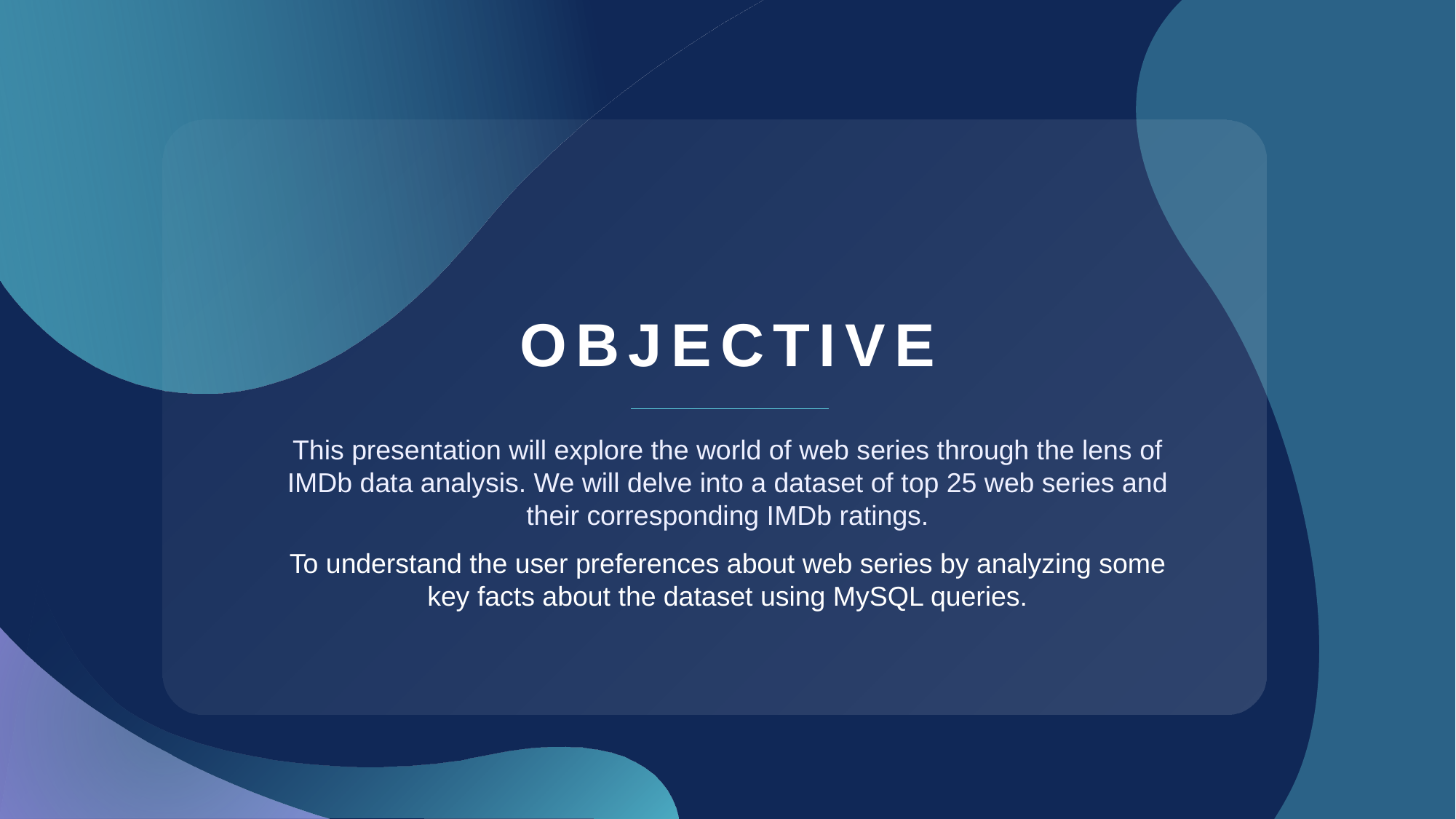

# objective
This presentation will explore the world of web series through the lens of IMDb data analysis. We will delve into a dataset of top 25 web series and their corresponding IMDb ratings.
To understand the user preferences about web series by analyzing some key facts about the dataset using MySQL queries.